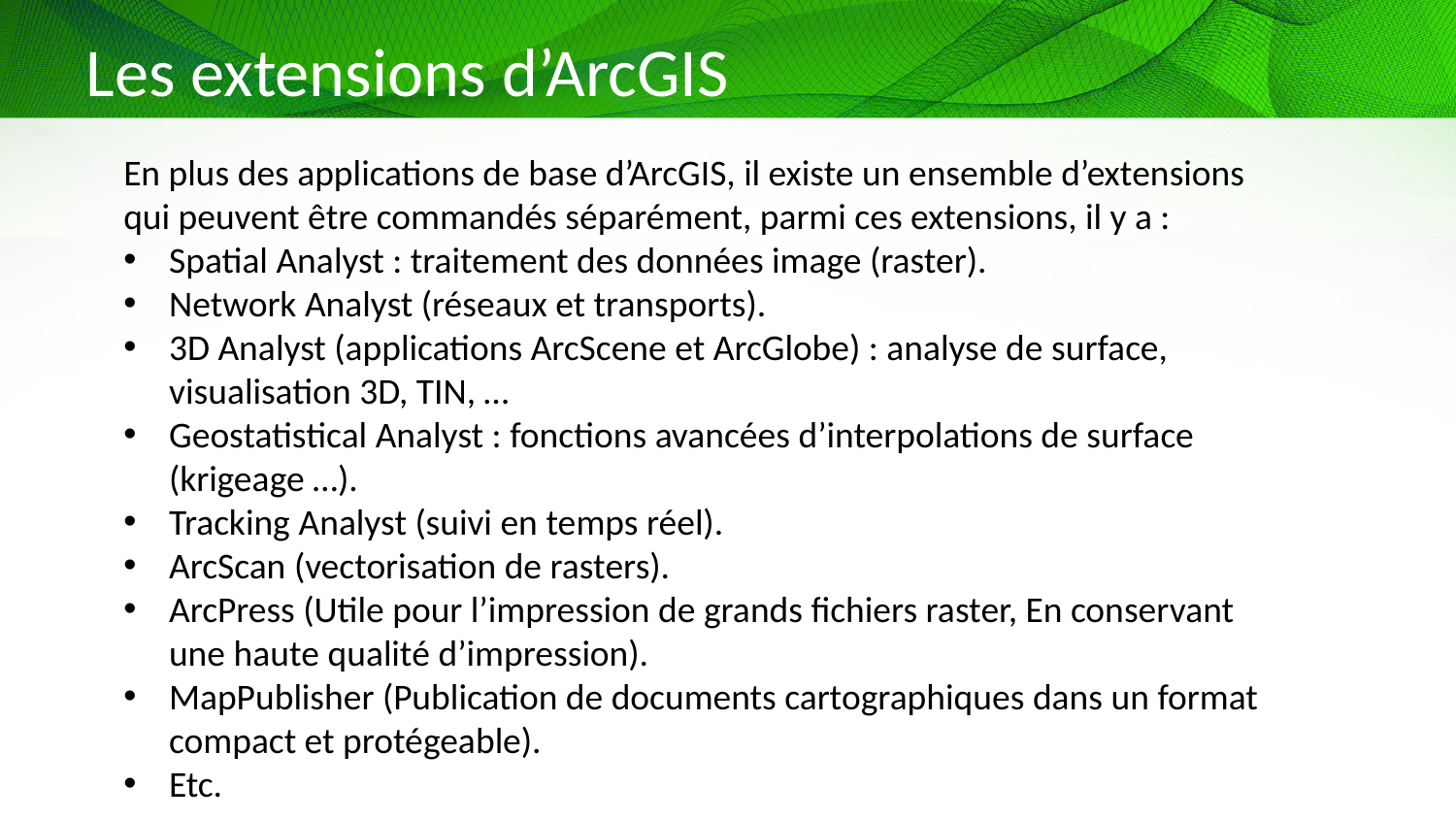

# Les extensions d’ArcGIS
En plus des applications de base d’ArcGIS, il existe un ensemble d’extensions qui peuvent être commandés séparément, parmi ces extensions, il y a :
Spatial Analyst : traitement des données image (raster).
Network Analyst (réseaux et transports).
3D Analyst (applications ArcScene et ArcGlobe) : analyse de surface, visualisation 3D, TIN, …
Geostatistical Analyst : fonctions avancées d’interpolations de surface (krigeage …).
Tracking Analyst (suivi en temps réel).
ArcScan (vectorisation de rasters).
ArcPress (Utile pour l’impression de grands fichiers raster, En conservant une haute qualité d’impression).
MapPublisher (Publication de documents cartographiques dans un format compact et protégeable).
Etc.